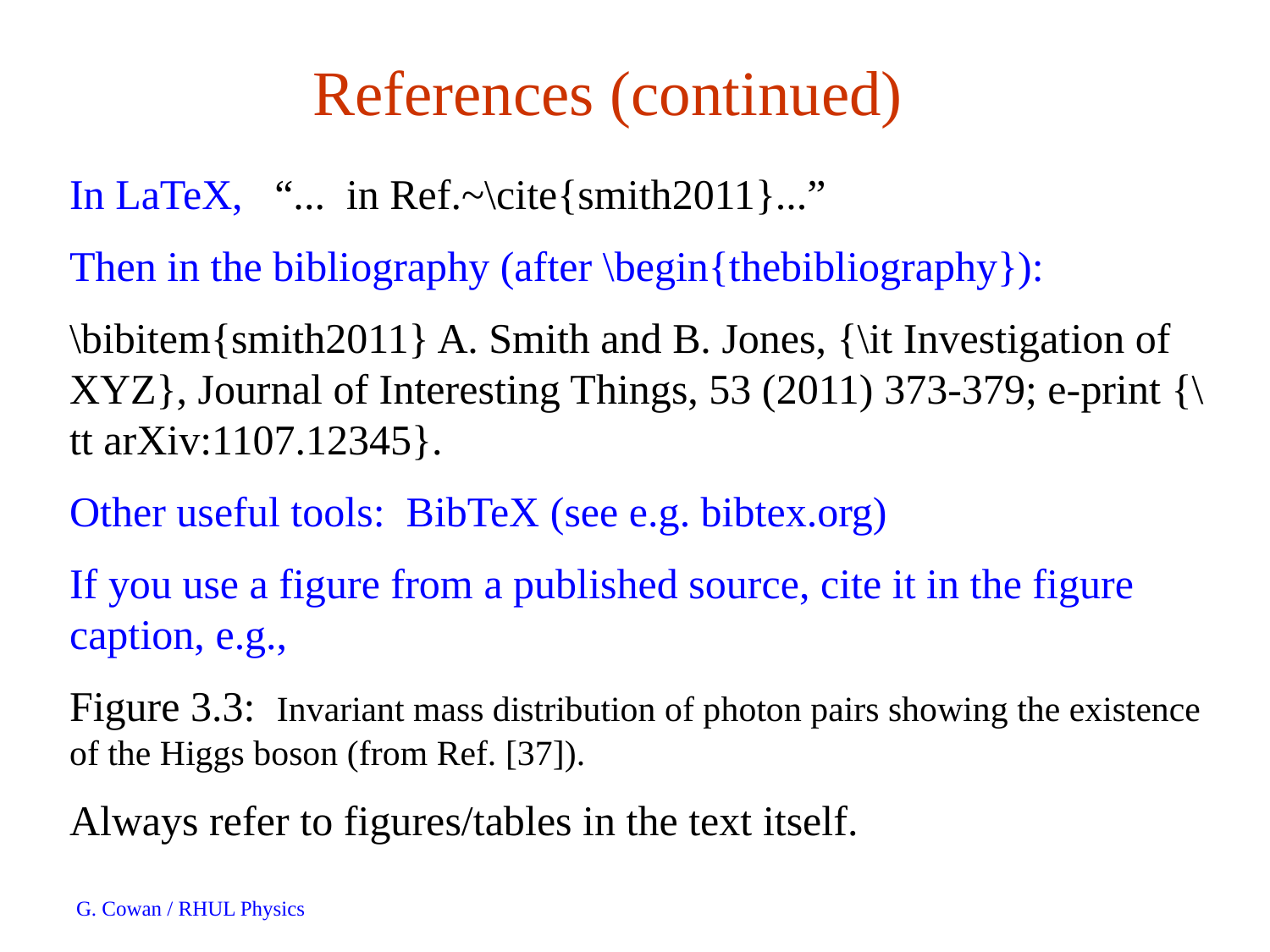

References (continued)
In LaTeX,   “...  in Ref.~\cite{smith2011}...”
Then in the bibliography (after \begin{thebibliography}):
\bibitem{smith2011} A. Smith and B. Jones, {\it Investigation of XYZ}, Journal of Interesting Things, 53 (2011) 373-379; e-print {\tt arXiv:1107.12345}.
Other useful tools:  BibTeX (see e.g. bibtex.org)
If you use a figure from a published source, cite it in the figure caption, e.g.,
Figure 3.3:  Invariant mass distribution of photon pairs showing the existence of the Higgs boson (from Ref. [37]).
Always refer to figures/tables in the text itself.
G. Cowan / RHUL Physics